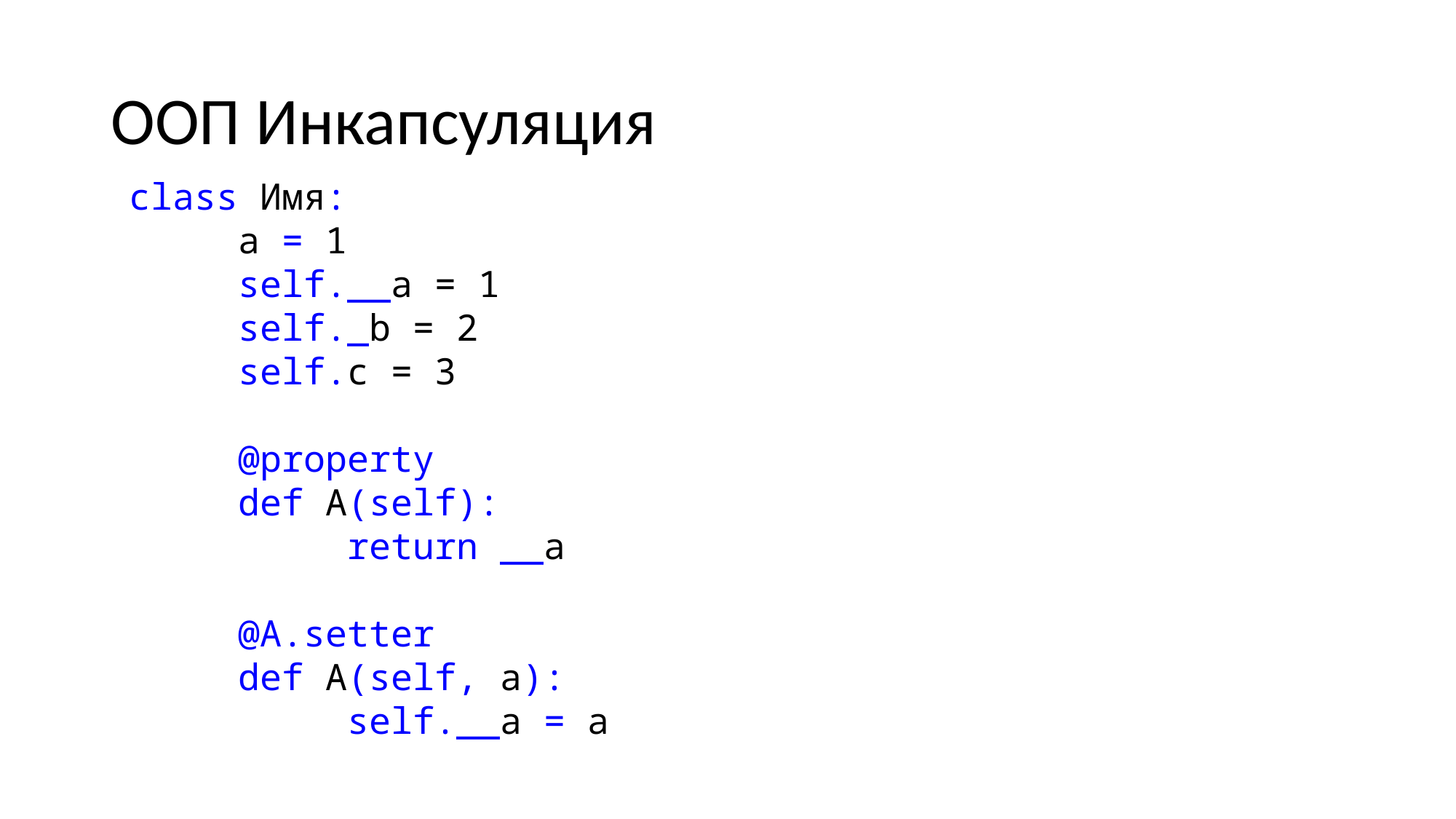

# ООП Инкапсуляция
сlass Имя:
	a = 1
	self.__a = 1
	self._b = 2
	self.c = 3

	@property
	def A(self):
		return __a

	@A.setter
	def A(self, a):
		self.__a = a